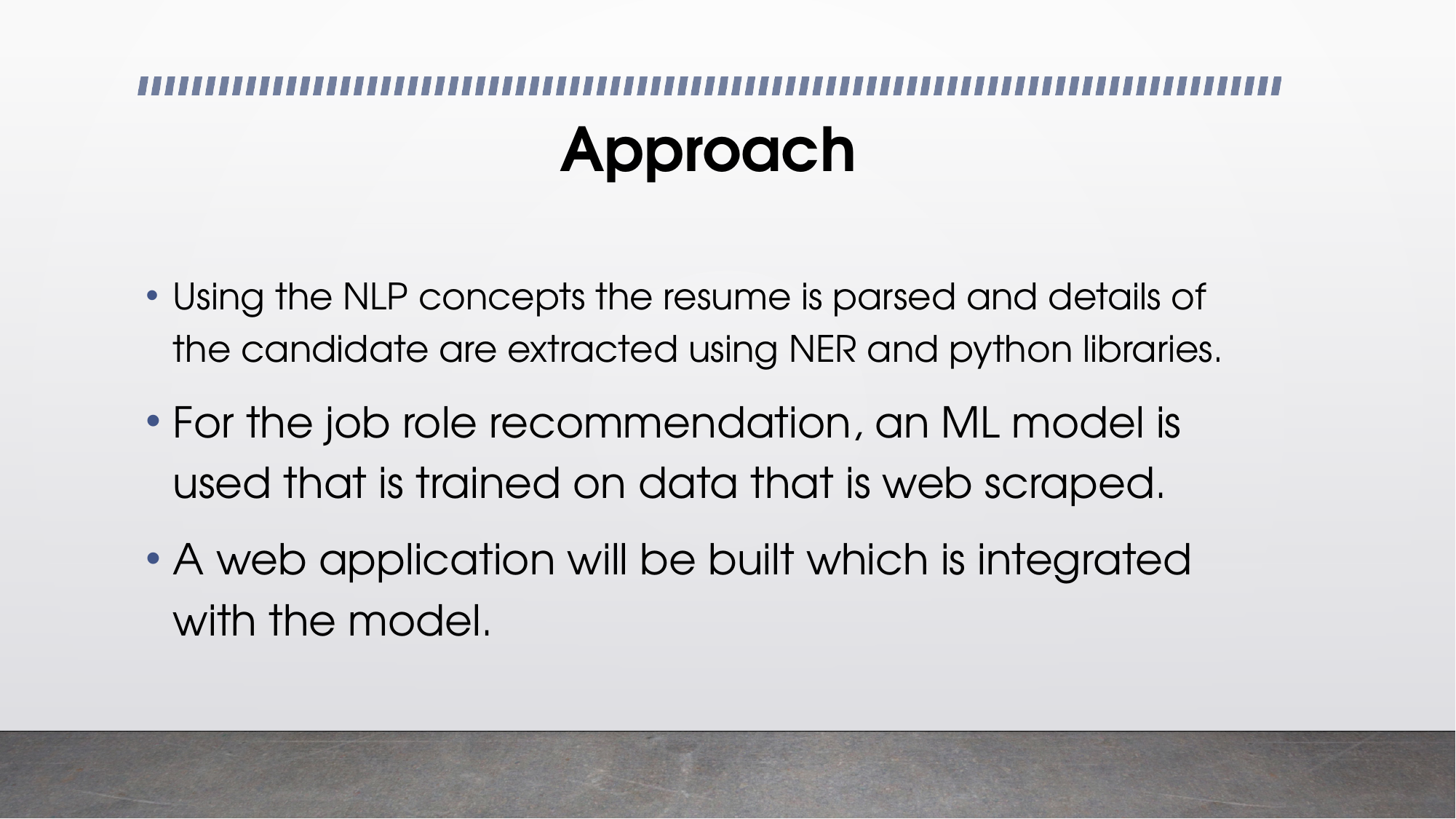

# Approach
Using the NLP concepts the resume is parsed and details of the candidate are extracted using NER and python libraries.
For the job role recommendation, an ML model is used that is trained on data that is web scraped.
A web application will be built which is integrated with the model.